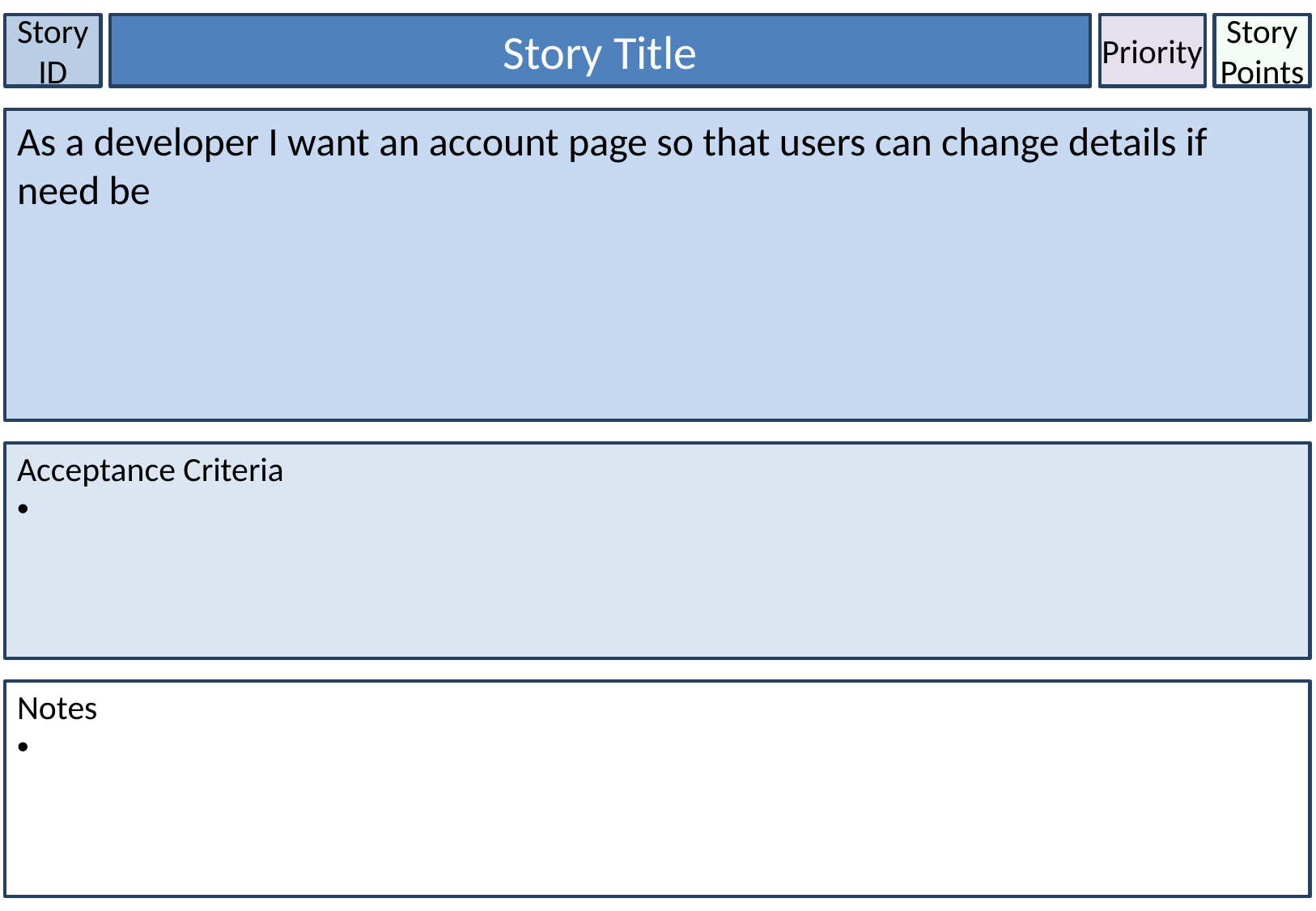

Story ID
Story Title
Priority
Story Points
As a developer I want an account page so that users can change details if need be
Acceptance Criteria

Notes